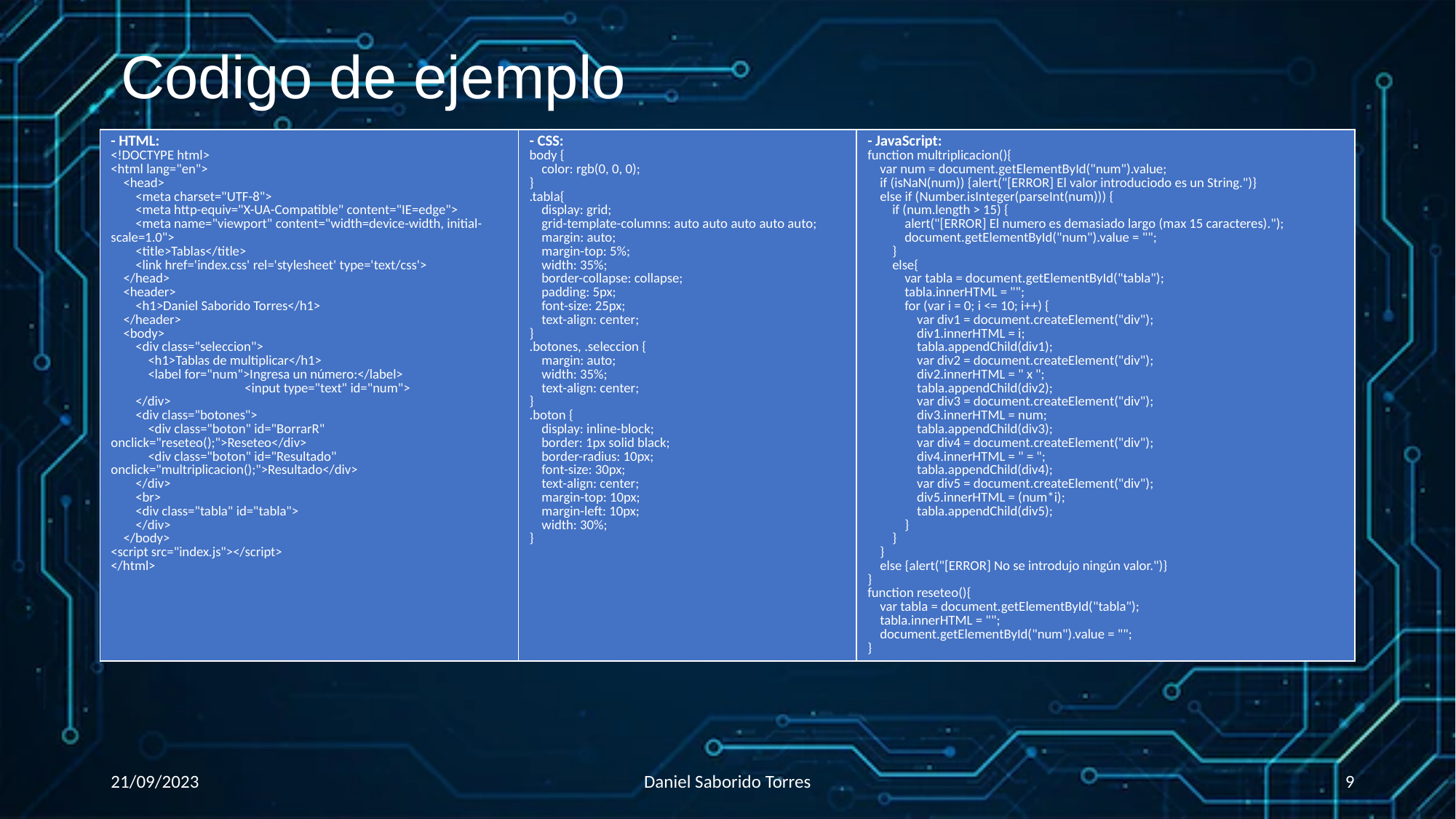

# Codigo de ejemplo
| - HTML: <!DOCTYPE html> <html lang="en"> <head> <meta charset="UTF-8"> <meta http-equiv="X-UA-Compatible" content="IE=edge"> <meta name="viewport" content="width=device-width, initial-scale=1.0"> <title>Tablas</title> <link href='index.css' rel='stylesheet' type='text/css'> </head> <header> <h1>Daniel Saborido Torres</h1> </header> <body> <div class="seleccion"> <h1>Tablas de multiplicar</h1> <label for="num">Ingresa un número:</label> <input type="text" id="num"> </div> <div class="botones"> <div class="boton" id="BorrarR" onclick="reseteo();">Reseteo</div> <div class="boton" id="Resultado" onclick="multriplicacion();">Resultado</div> </div> <br> <div class="tabla" id="tabla"> </div> </body> <script src="index.js"></script> </html> | - CSS: body { color: rgb(0, 0, 0); } .tabla{ display: grid; grid-template-columns: auto auto auto auto auto; margin: auto; margin-top: 5%; width: 35%; border-collapse: collapse; padding: 5px; font-size: 25px; text-align: center; } .botones, .seleccion { margin: auto; width: 35%; text-align: center; } .boton { display: inline-block; border: 1px solid black; border-radius: 10px; font-size: 30px; text-align: center; margin-top: 10px; margin-left: 10px; width: 30%; } | - JavaScript: function multriplicacion(){ var num = document.getElementById("num").value; if (isNaN(num)) {alert("[ERROR] El valor introduciodo es un String.")} else if (Number.isInteger(parseInt(num))) { if (num.length > 15) { alert("[ERROR] El numero es demasiado largo (max 15 caracteres)."); document.getElementById("num").value = ""; } else{ var tabla = document.getElementById("tabla"); tabla.innerHTML = ""; for (var i = 0; i <= 10; i++) { var div1 = document.createElement("div"); div1.innerHTML = i; tabla.appendChild(div1); var div2 = document.createElement("div"); div2.innerHTML = " x "; tabla.appendChild(div2); var div3 = document.createElement("div"); div3.innerHTML = num; tabla.appendChild(div3); var div4 = document.createElement("div"); div4.innerHTML = " = "; tabla.appendChild(div4); var div5 = document.createElement("div"); div5.innerHTML = (num\*i); tabla.appendChild(div5); } } } else {alert("[ERROR] No se introdujo ningún valor.")} } function reseteo(){ var tabla = document.getElementById("tabla"); tabla.innerHTML = ""; document.getElementById("num").value = ""; } |
| --- | --- | --- |
21/09/2023
Daniel Saborido Torres
9